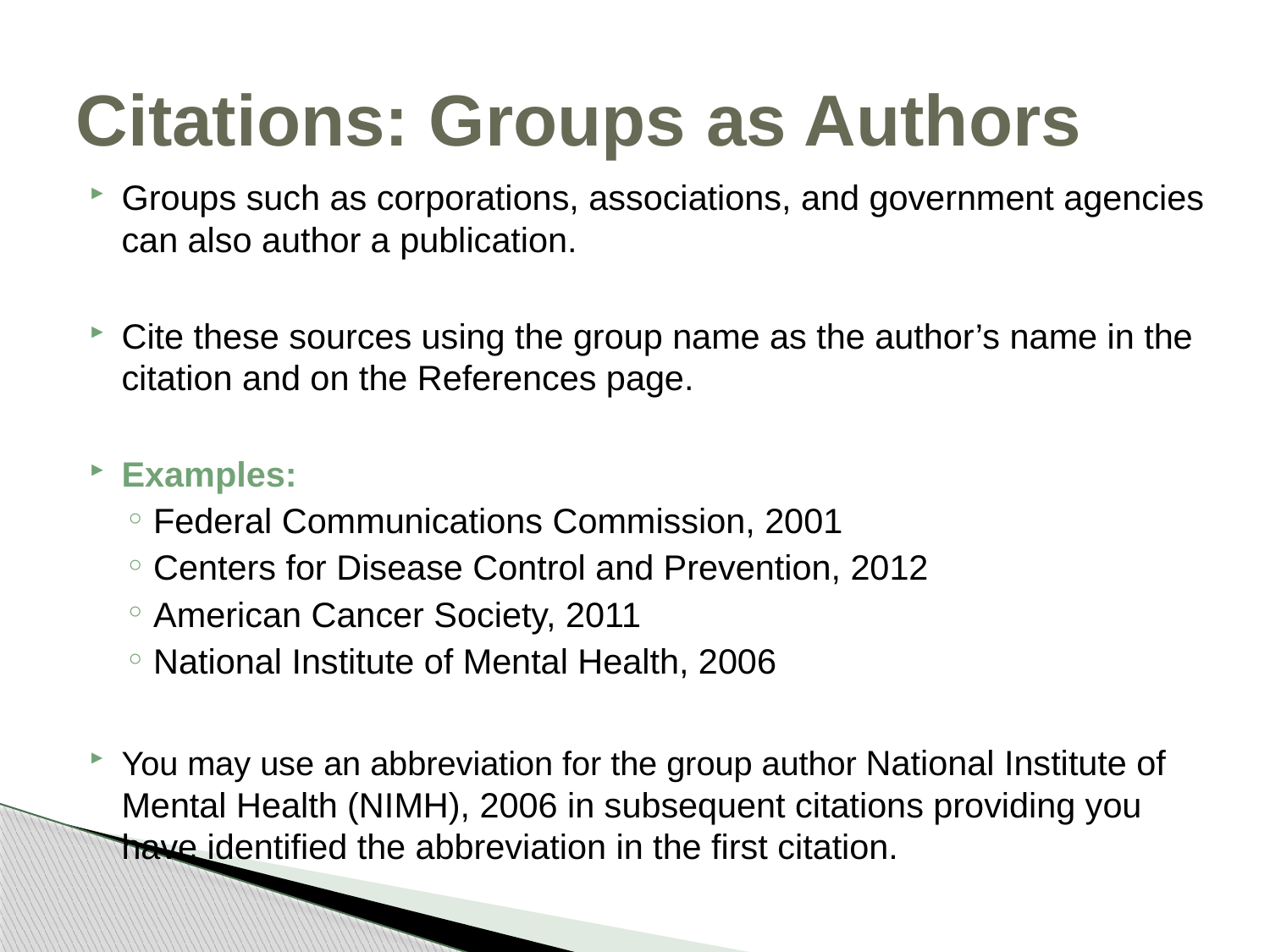

# Citations: Groups as Authors
Groups such as corporations, associations, and government agencies can also author a publication.

Cite these sources using the group name as the author’s name in the citation and on the References page.

Examples:
Federal Communications Commission, 2001
Centers for Disease Control and Prevention, 2012
American Cancer Society, 2011
National Institute of Mental Health, 2006

You may use an abbreviation for the group author National Institute of Mental Health (NIMH), 2006 in subsequent citations providing you have identified the abbreviation in the first citation.